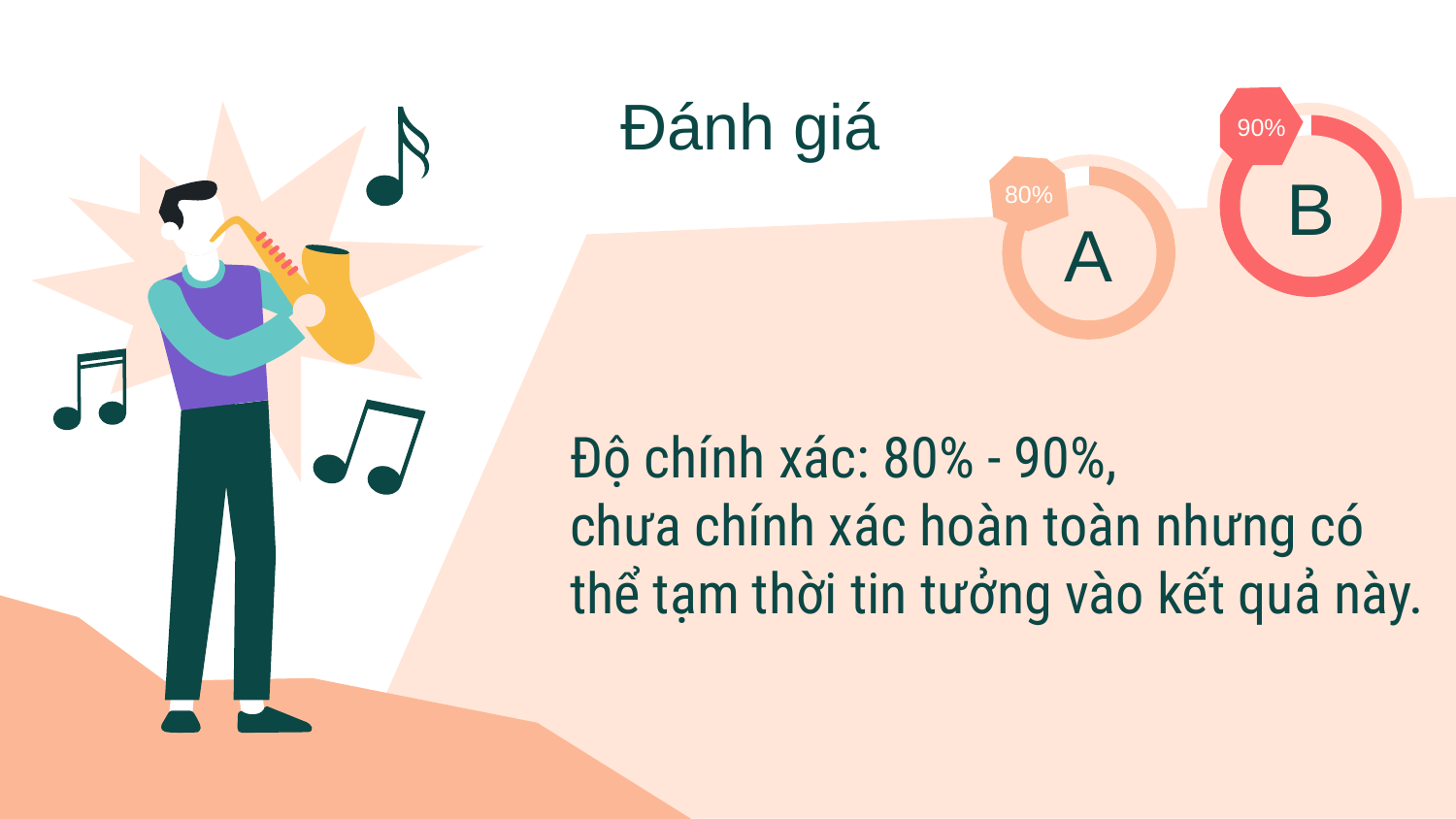

# Đánh giá
90%

B

A
80%

Độ chính xác: 80% - 90%,
chưa chính xác hoàn toàn nhưng có thể tạm thời tin tưởng vào kết quả này.